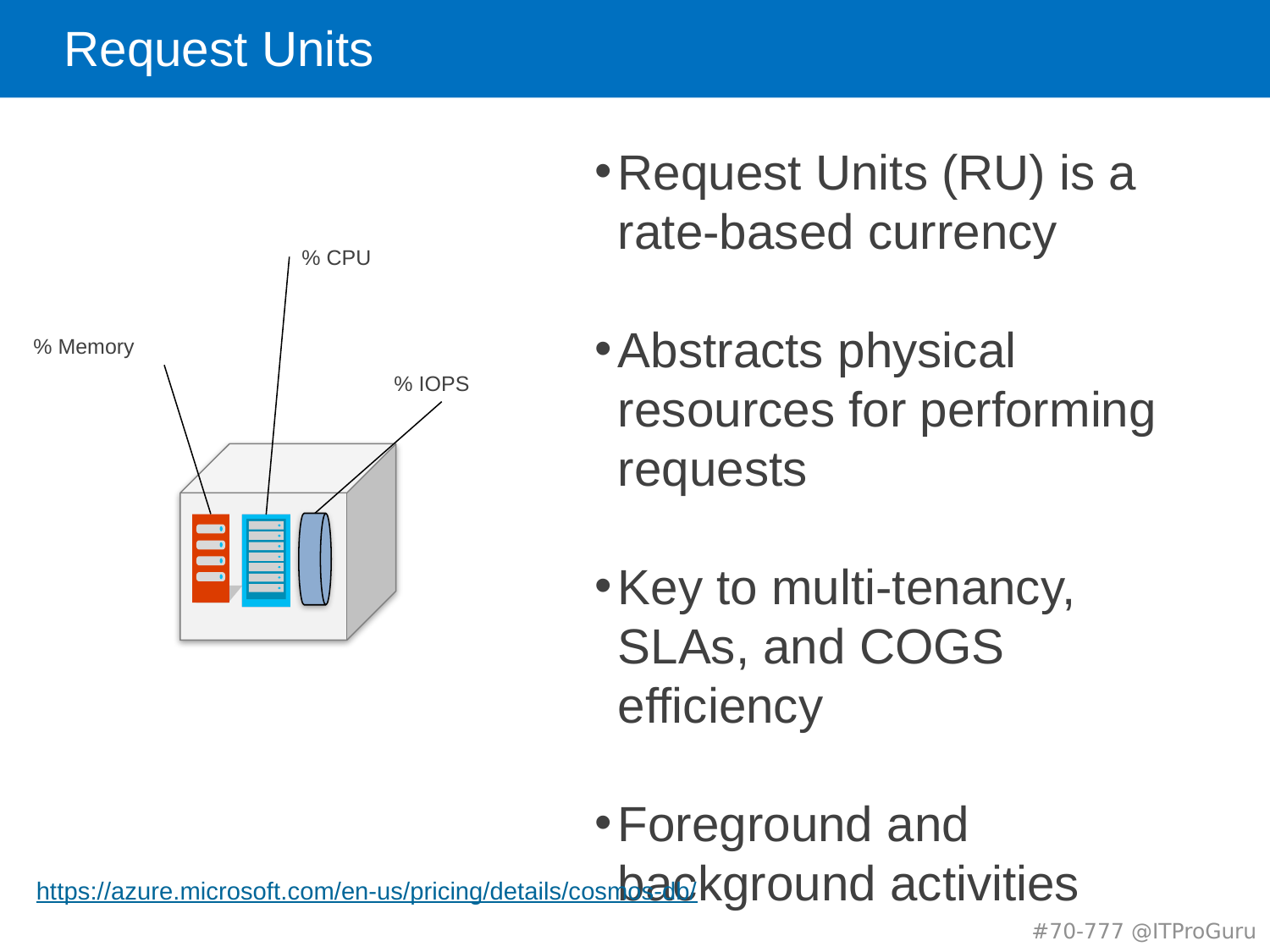

# Request Units
Request Units (RU) is a rate-based currency

Abstracts physical resources for performing requests

Key to multi-tenancy, SLAs, and COGS efficiency

Foreground and background activities

% CPU
% Memory
% IOPS

https://azure.microsoft.com/en-us/pricing/details/cosmos-db/